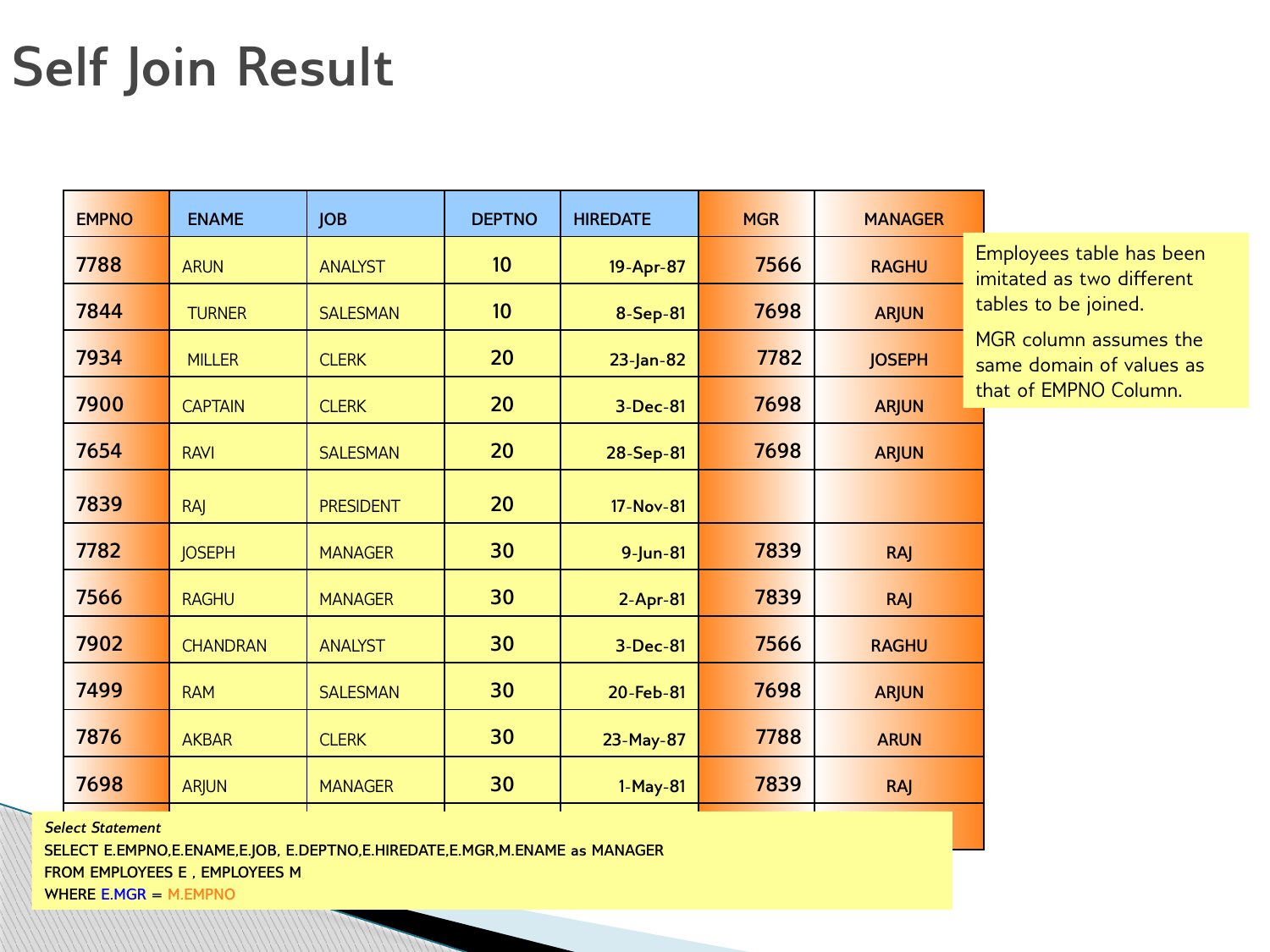

# Self Join Result
| EMPNO | ENAME | JOB | DEPTNO | HIREDATE | MGR | MANAGER |
| --- | --- | --- | --- | --- | --- | --- |
| 7788 | ARUN | ANALYST | 10 | 19-Apr-87 | 7566 | RAGHU |
| 7844 | TURNER | SALESMAN | 10 | 8-Sep-81 | 7698 | ARJUN |
| 7934 | MILLER | CLERK | 20 | 23-Jan-82 | 7782 | JOSEPH |
| 7900 | CAPTAIN | CLERK | 20 | 3-Dec-81 | 7698 | ARJUN |
| 7654 | RAVI | SALESMAN | 20 | 28-Sep-81 | 7698 | ARJUN |
| 7839 | RAJ | PRESIDENT | 20 | 17-Nov-81 |  |  |
| 7782 | JOSEPH | MANAGER | 30 | 9-Jun-81 | 7839 | RAJ |
| 7566 | RAGHU | MANAGER | 30 | 2-Apr-81 | 7839 | RAJ |
| 7902 | CHANDRAN | ANALYST | 30 | 3-Dec-81 | 7566 | RAGHU |
| 7499 | RAM | SALESMAN | 30 | 20-Feb-81 | 7698 | ARJUN |
| 7876 | AKBAR | CLERK | 30 | 23-May-87 | 7788 | ARUN |
| 7698 | ARJUN | MANAGER | 30 | 1-May-81 | 7839 | RAJ |
| 7521 | SHYAM | SALESMAN | 30 | 22-Feb-81 | 7698 | ARJUN |
Employees table has been imitated as two different tables to be joined.
MGR column assumes the same domain of values as that of EMPNO Column.
Select Statement
SELECT E.EMPNO,E.ENAME,E.JOB, E.DEPTNO,E.HIREDATE,E.MGR,M.ENAME as MANAGER
FROM EMPLOYEES E , EMPLOYEES M
WHERE E.MGR = M.EMPNO